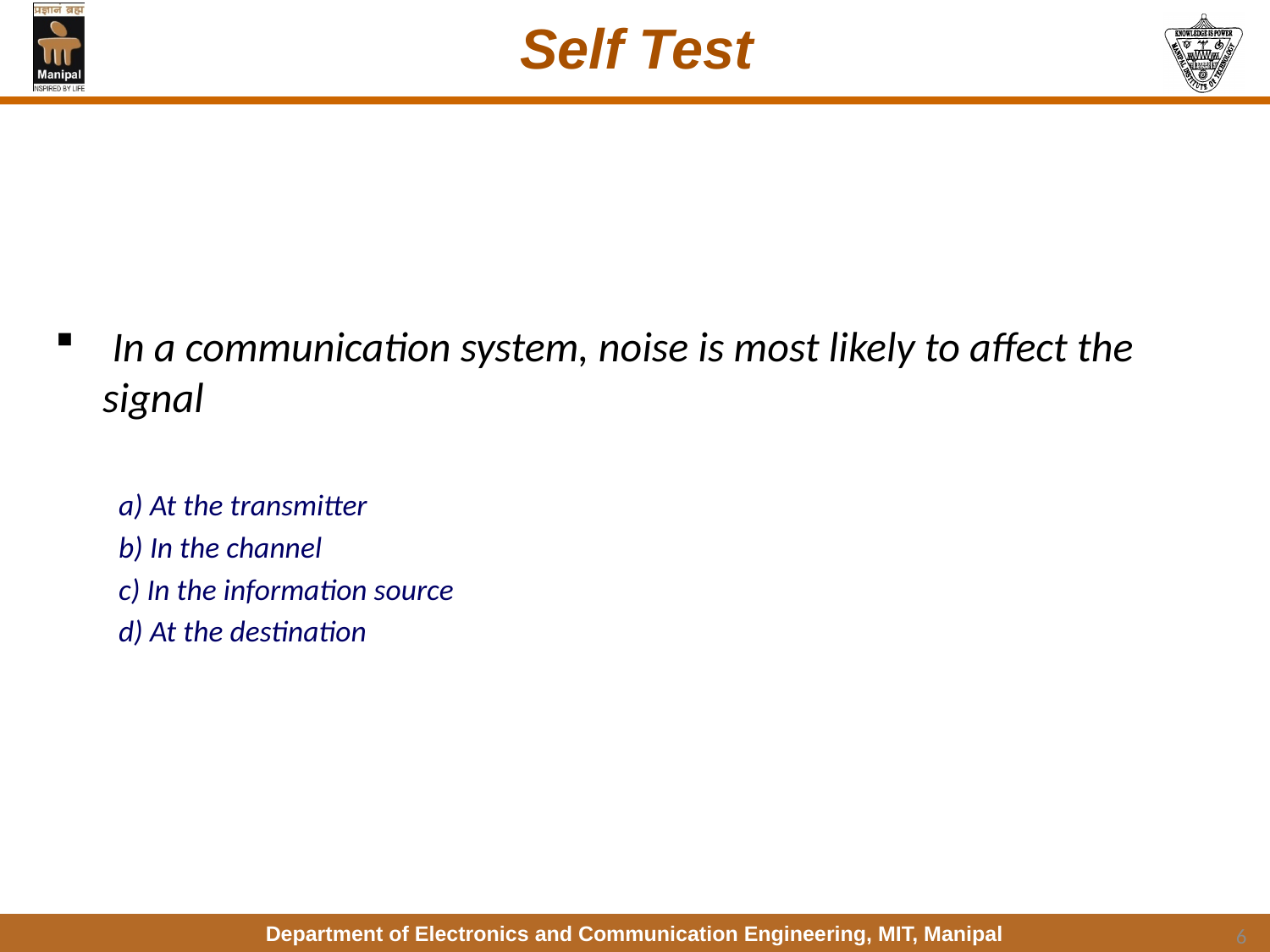

# Self Test

 In a communication system, noise is most likely to affect the signal

a) At the transmitter
b) In the channel
c) In the information source
d) At the destination

6